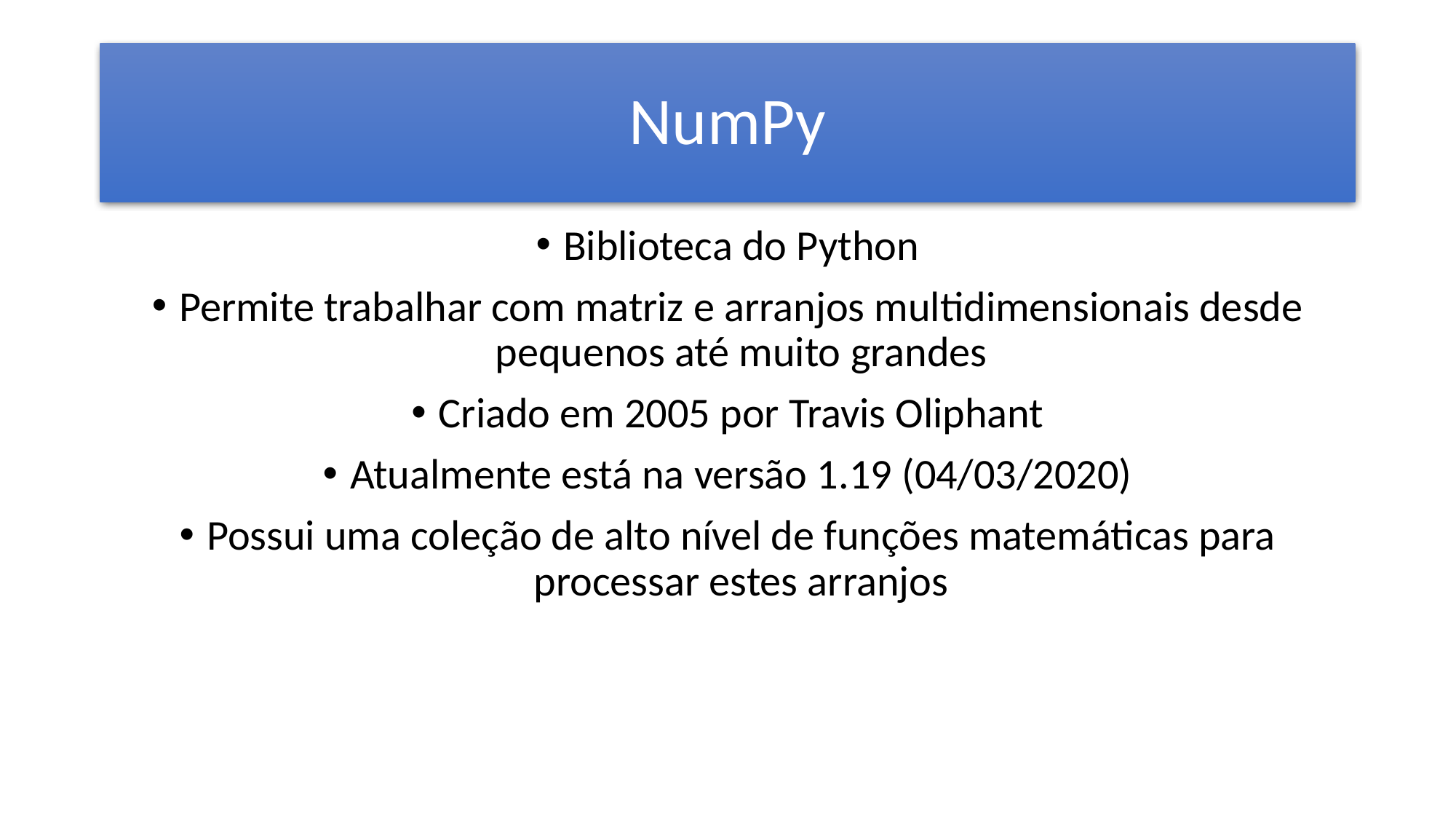

# NumPy
Biblioteca do Python
Permite trabalhar com matriz e arranjos multidimensionais desde pequenos até muito grandes
Criado em 2005 por Travis Oliphant
Atualmente está na versão 1.19 (04/03/2020)
Possui uma coleção de alto nível de funções matemáticas para processar estes arranjos